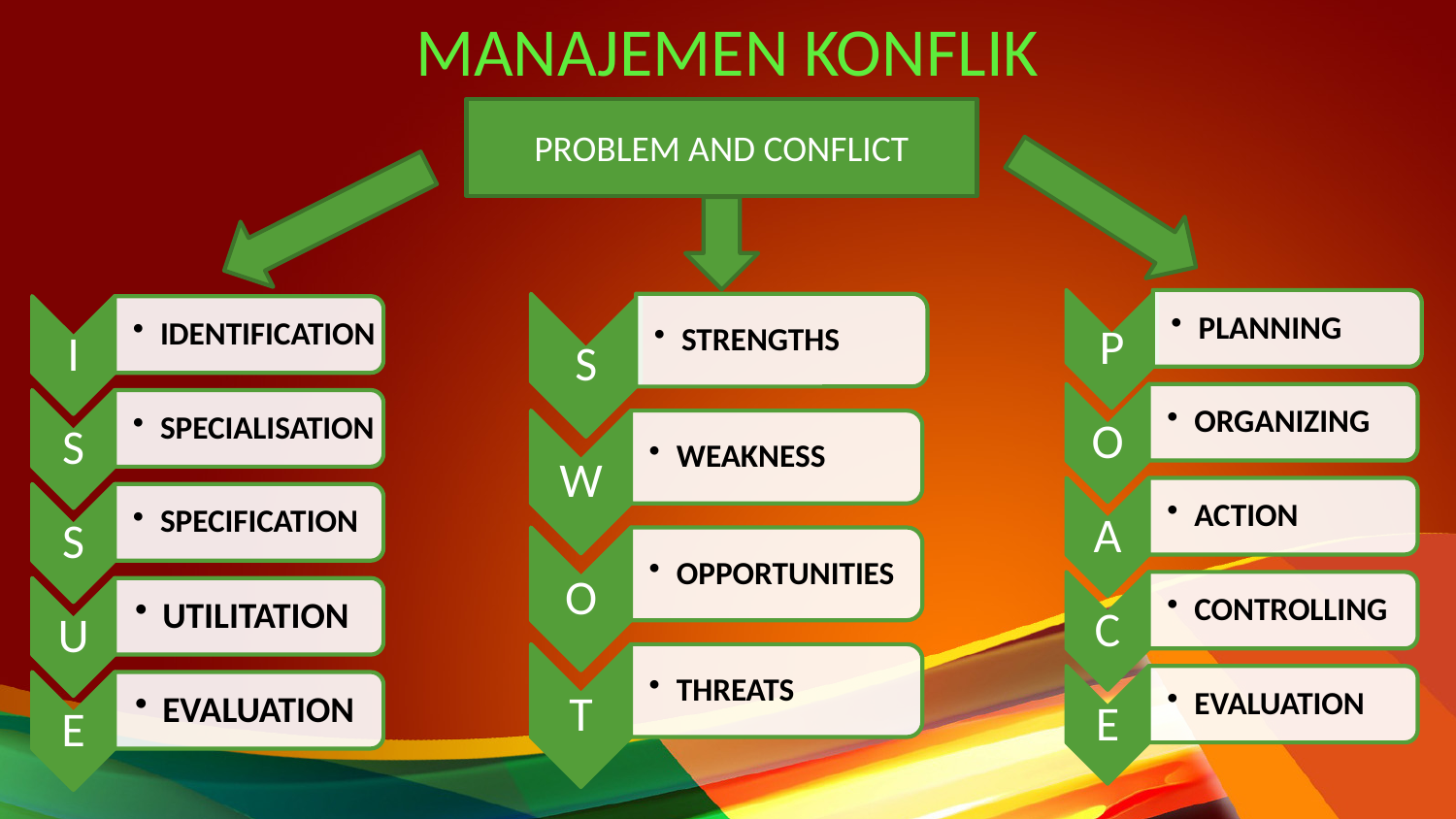

# MANAJEMEN KONFLIK
PROBLEM AND CONFLICT

P
PLANNING
O
ORGANIZING
A
ACTION
C
CONTROLLING
E
EVALUATION
S
STRENGTHS
W
WEAKNESS
O
OPPORTUNITIES
T
THREATS
I
IDENTIFICATION
S
SPECIALISATION
S
SPECIFICATION
U
UTILITATION
E
EVALUATION